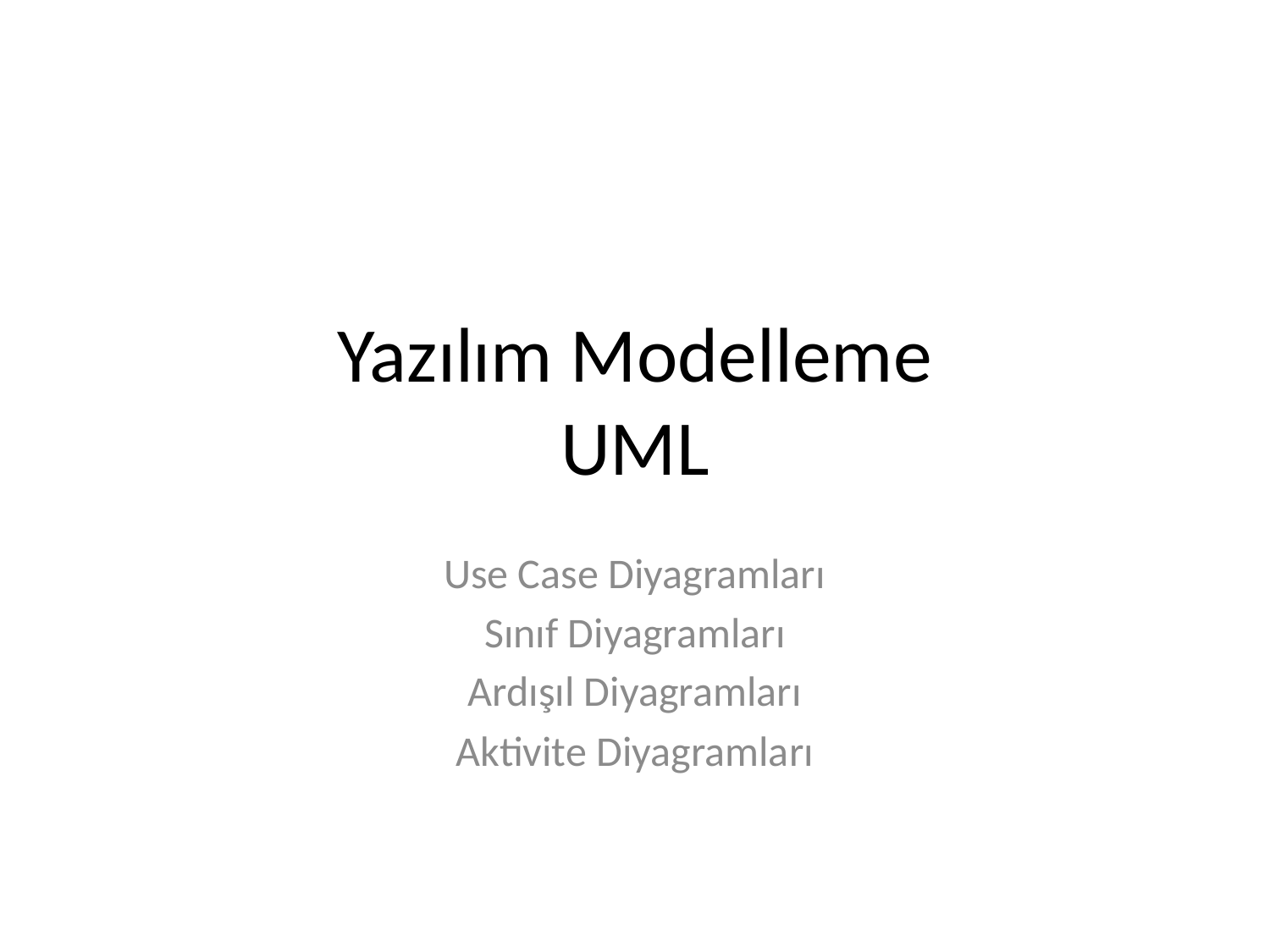

# Yazılım Modelleme UML
Use Case Diyagramları
Sınıf Diyagramları
Ardışıl Diyagramları
Aktivite Diyagramları